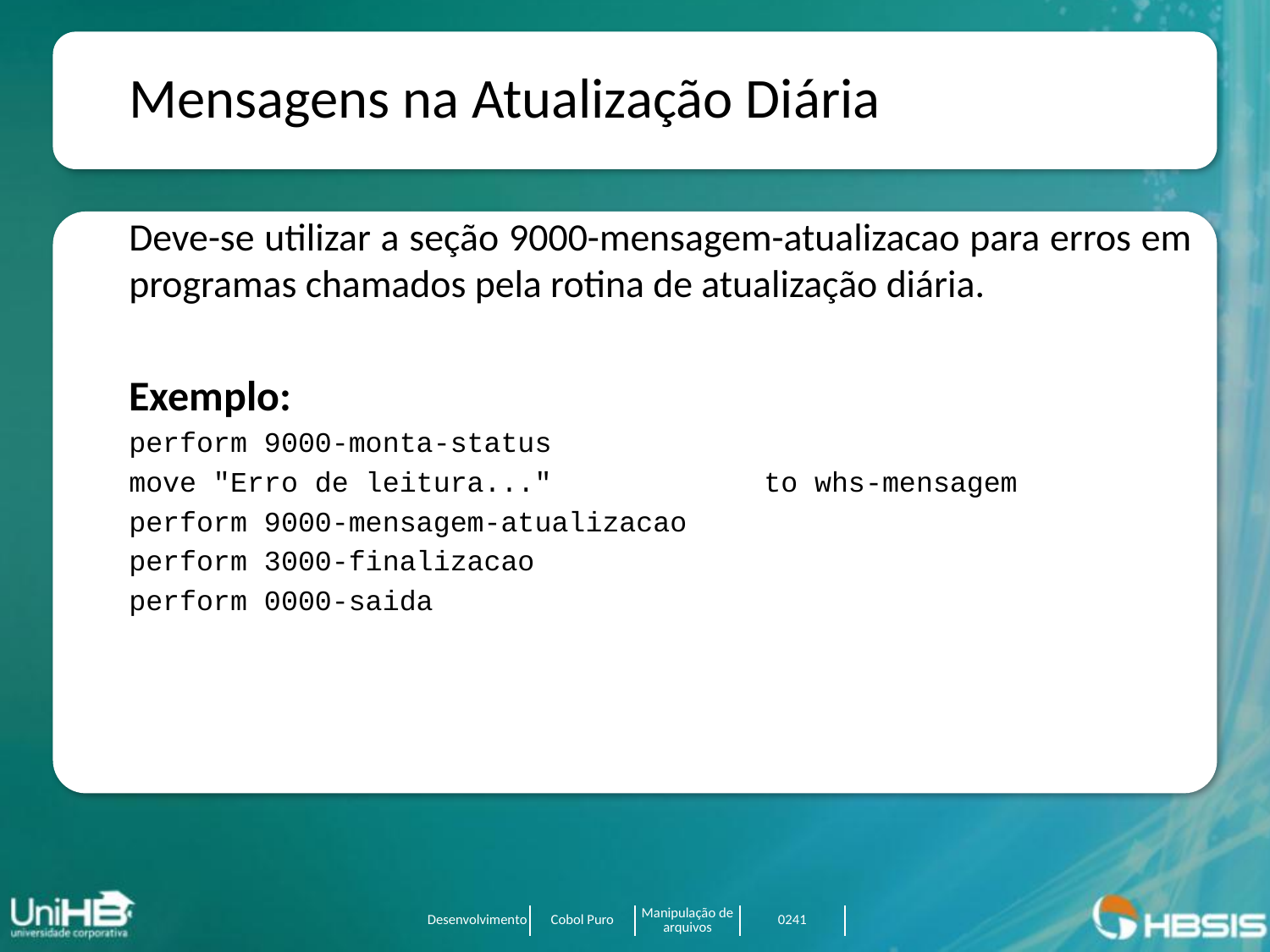

Mensagens na Atualização Diária
Deve-se utilizar a seção 9000-mensagem-atualizacao para erros em programas chamados pela rotina de atualização diária.

Exemplo:
perform 9000-monta-status
move "Erro de leitura..." 		to whs-mensagem
perform 9000-mensagem-atualizacao
perform 3000-finalizacao
perform 0000-saida